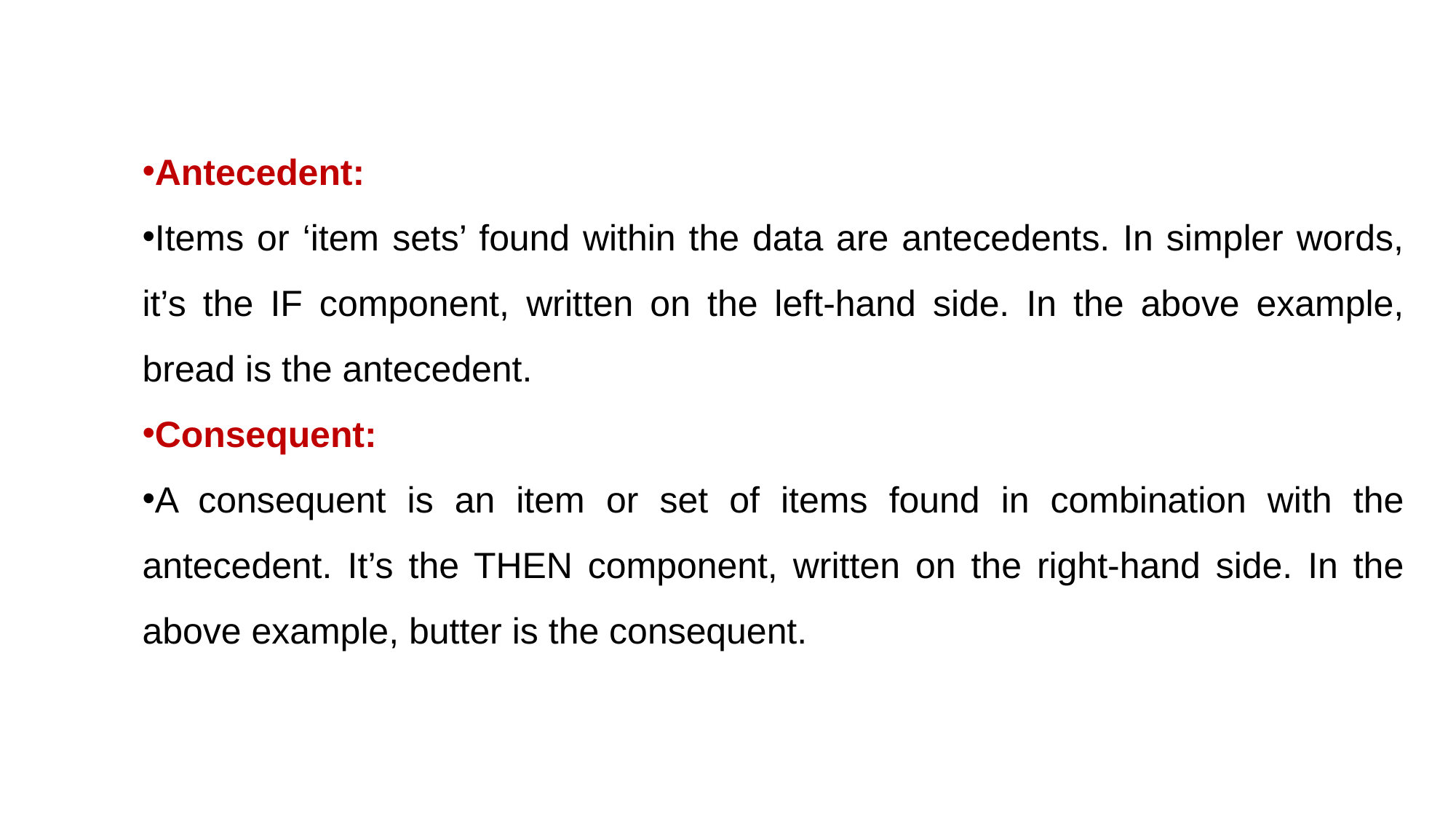

Antecedent:
Items or ‘item sets’ found within the data are antecedents. In simpler words, it’s the IF component, written on the left-hand side. In the above example, bread is the antecedent.
Consequent:
A consequent is an item or set of items found in combination with the antecedent. It’s the THEN component, written on the right-hand side. In the above example, butter is the consequent.